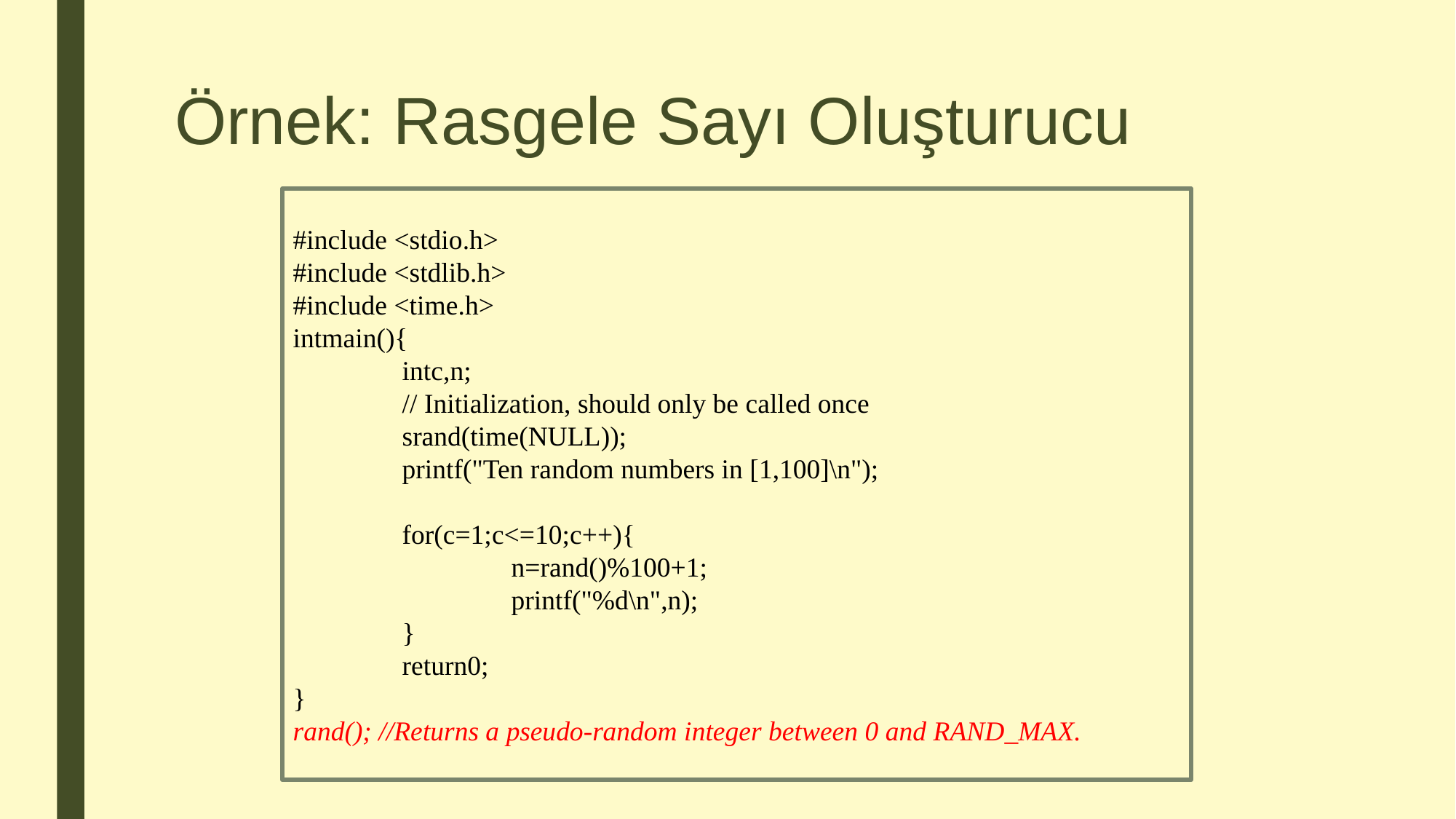

# Örnek: Rasgele Sayı Oluşturucu
#include <stdio.h>
#include <stdlib.h>
#include <time.h>
intmain(){
	intc,n;
	// Initialization, should only be called once
	srand(time(NULL));
	printf("Ten random numbers in [1,100]\n");

	for(c=1;c<=10;c++){
		n=rand()%100+1;
		printf("%d\n",n);
	}
	return0;
}
rand(); //Returns a pseudo-random integer between 0 and RAND_MAX.